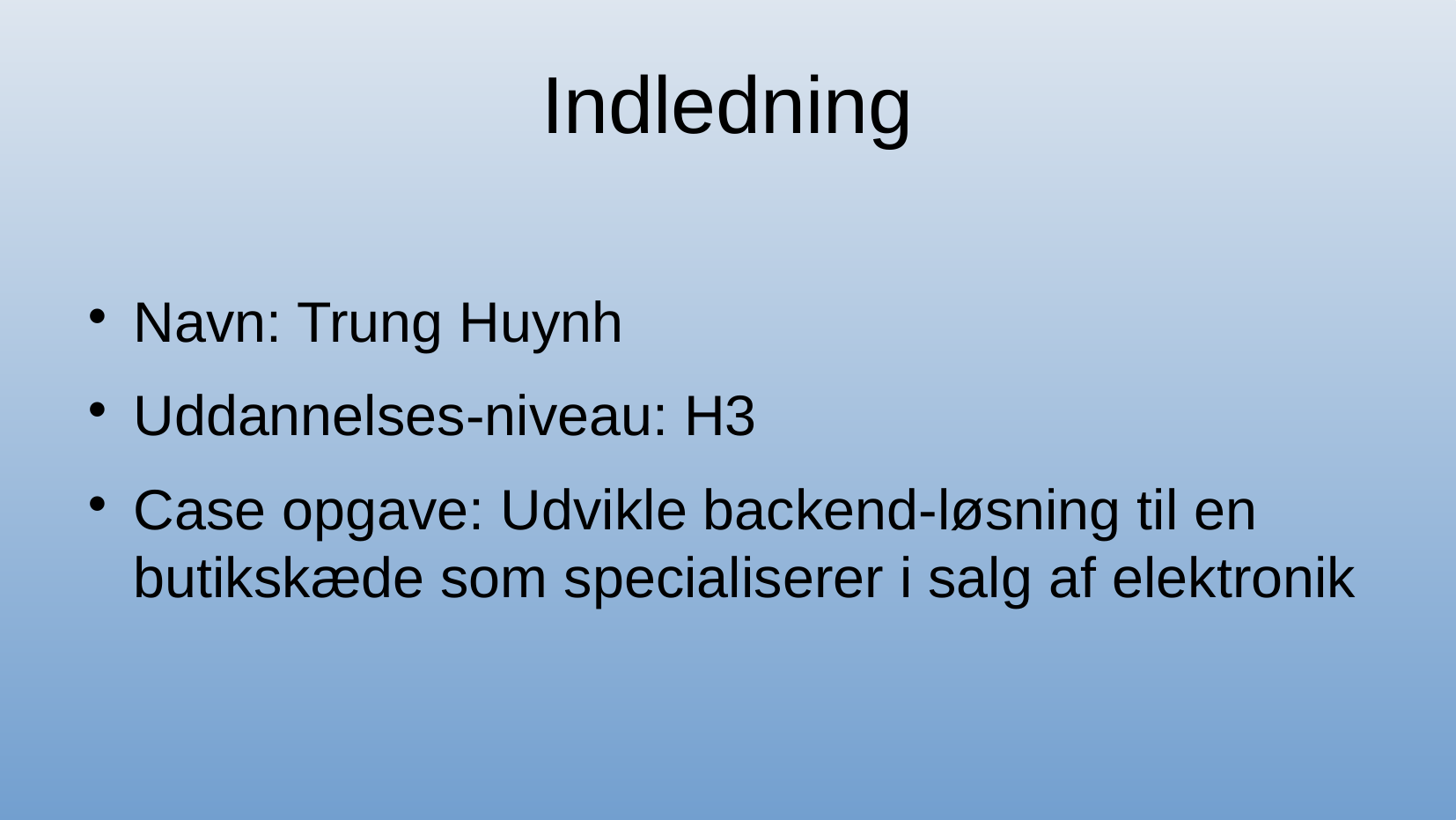

Indledning

Navn: Trung Huynh
Uddannelses-niveau: H3
Case opgave: Udvikle backend-løsning til en butikskæde som specialiserer i salg af elektronik